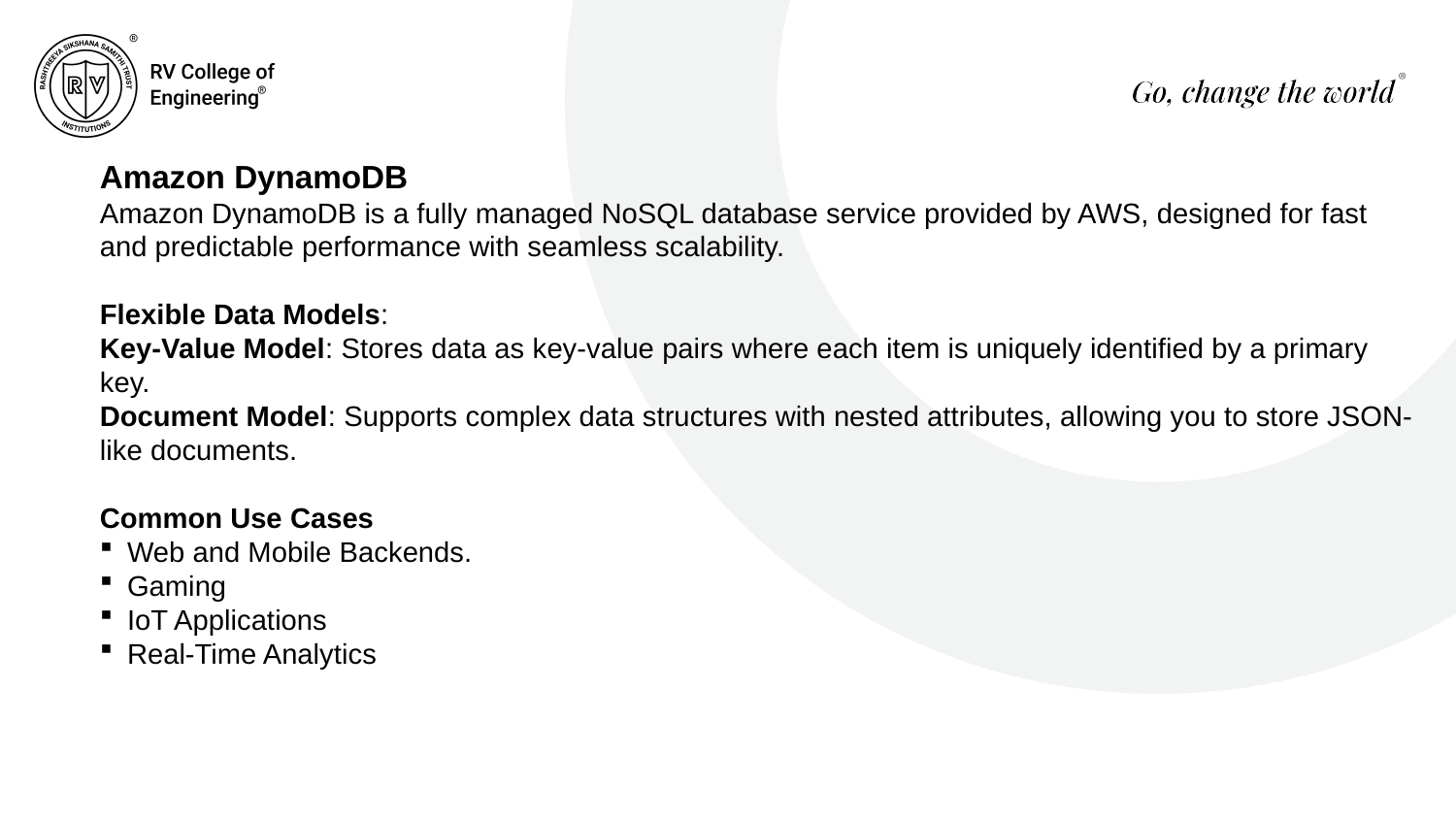

Amazon DynamoDB
Amazon DynamoDB is a fully managed NoSQL database service provided by AWS, designed for fast and predictable performance with seamless scalability.

Flexible Data Models:
Key-Value Model: Stores data as key-value pairs where each item is uniquely identified by a primary key.
Document Model: Supports complex data structures with nested attributes, allowing you to store JSON-like documents.

Common Use Cases
Web and Mobile Backends.
Gaming
IoT Applications
Real-Time Analytics